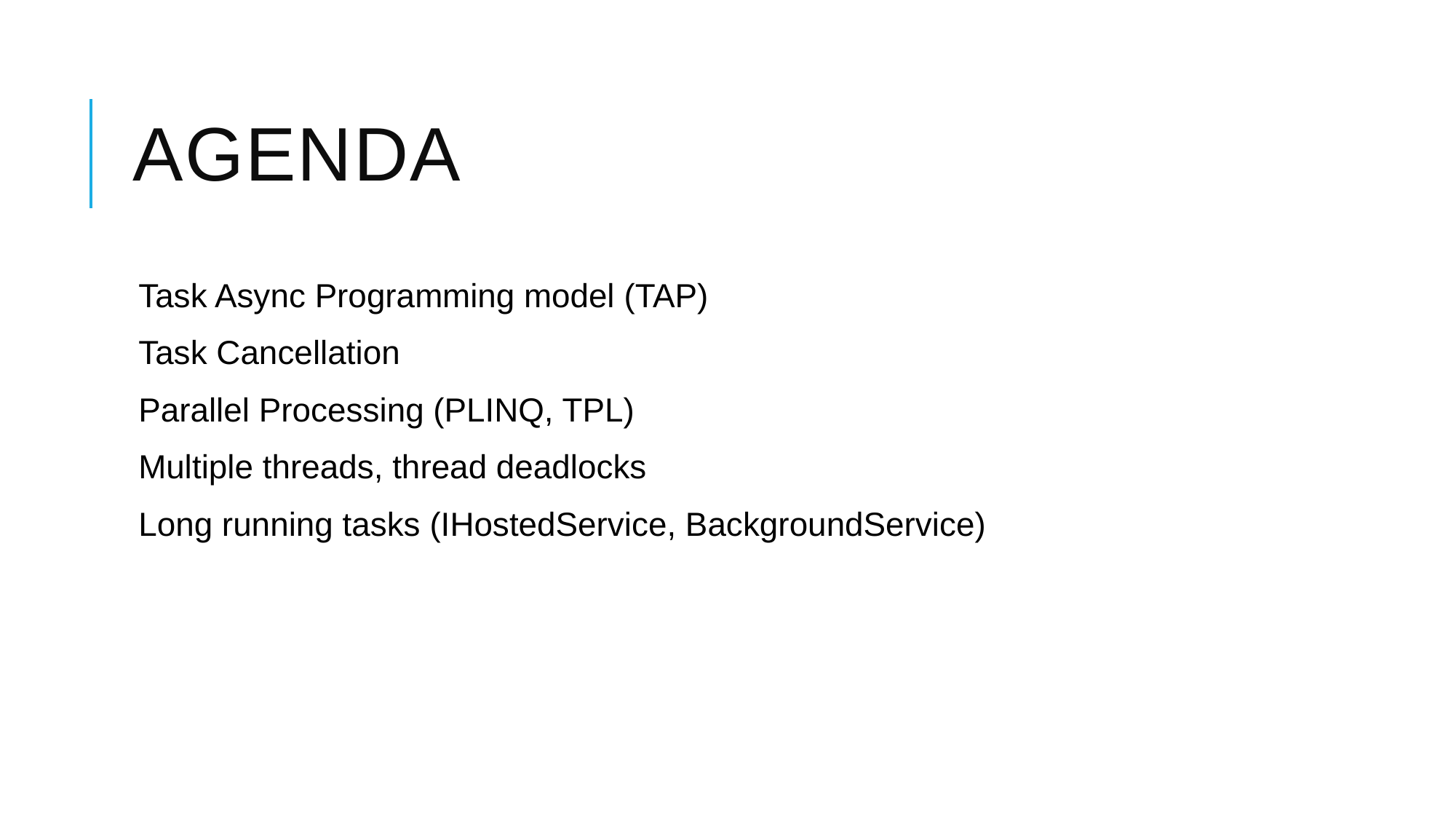

# Agenda
Task Async Programming model (TAP)
Task Cancellation
Parallel Processing (PLINQ, TPL)
Multiple threads, thread deadlocks
Long running tasks (IHostedService, BackgroundService)